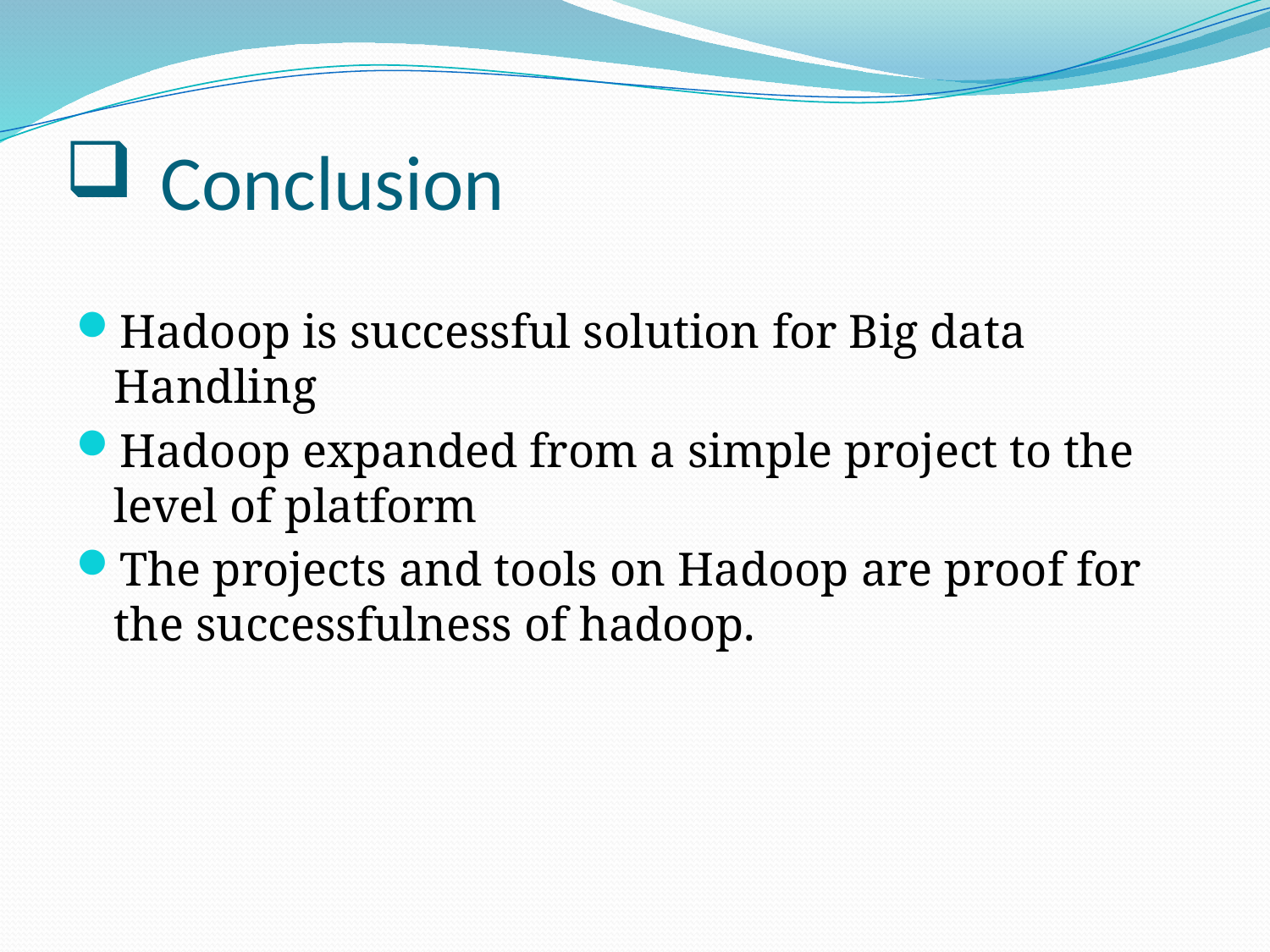

# Conclusion
Hadoop is successful solution for Big data Handling
Hadoop expanded from a simple project to the level of platform
The projects and tools on Hadoop are proof for the successfulness of hadoop.